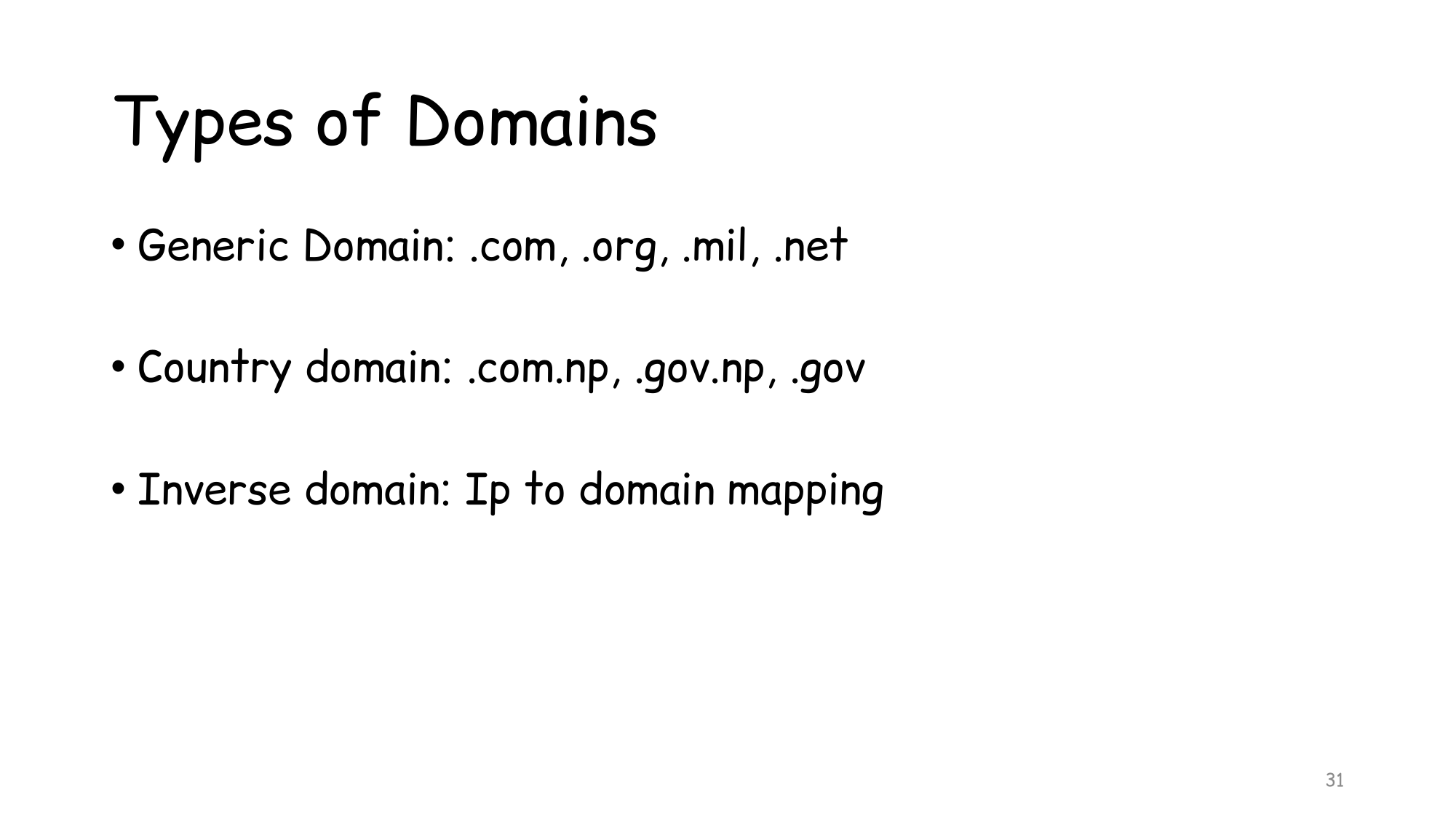

# Types of Domains
Generic Domain: .com, .org, .mil, .net

Country domain: .com.np, .gov.np, .gov

Inverse domain: Ip to domain mapping
31